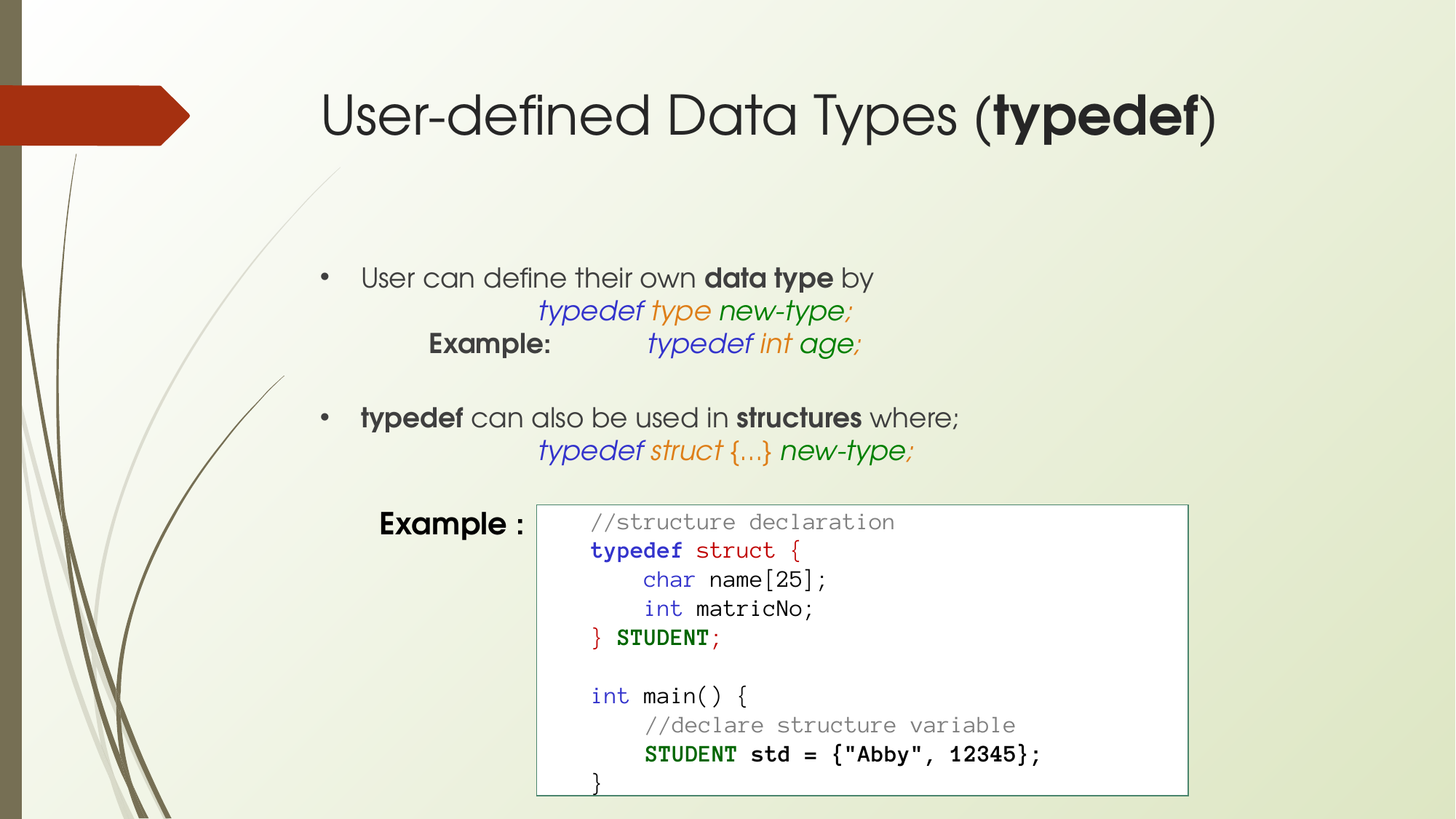

# User-defined Data Types (typedef)
User can define their own data type by
		typedef type new-type;
 	Example:	typedef int age;

typedef can also be used in structures where;
		typedef struct {…} new-type;
Example :
//structure declaration
typedef struct {
    char name[25];
    int matricNo;
} STUDENT;

int main() {
//declare structure variable
STUDENT std = {"Abby", 12345};
}